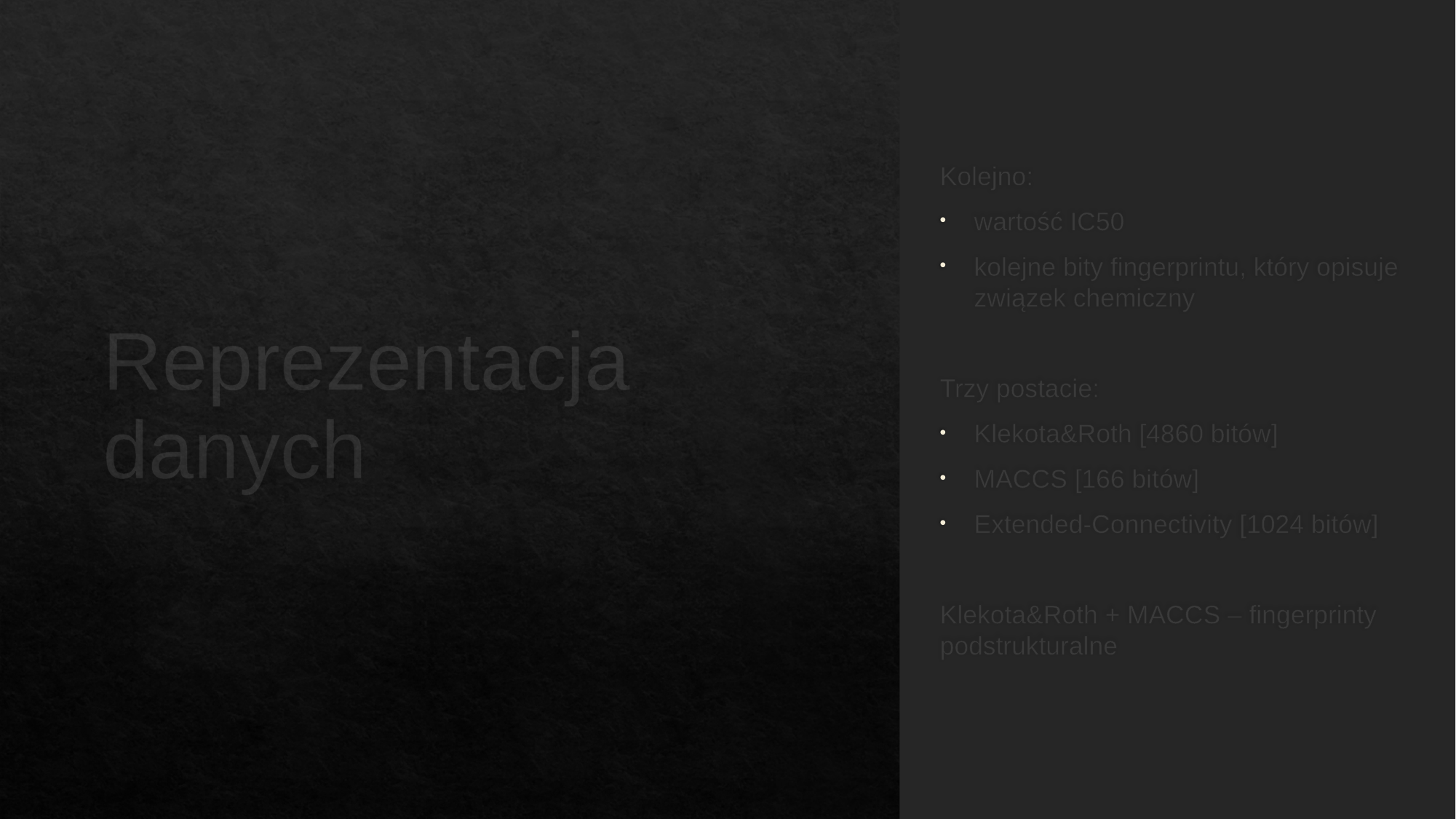

# Reprezentacja danych
Kolejno:
wartość IC50
kolejne bity fingerprintu, który opisuje związek chemiczny

Trzy postacie:
Klekota&Roth [4860 bitów]
MACCS [166 bitów]
Extended-Connectivity [1024 bitów]

Klekota&Roth + MACCS – fingerprinty podstrukturalne